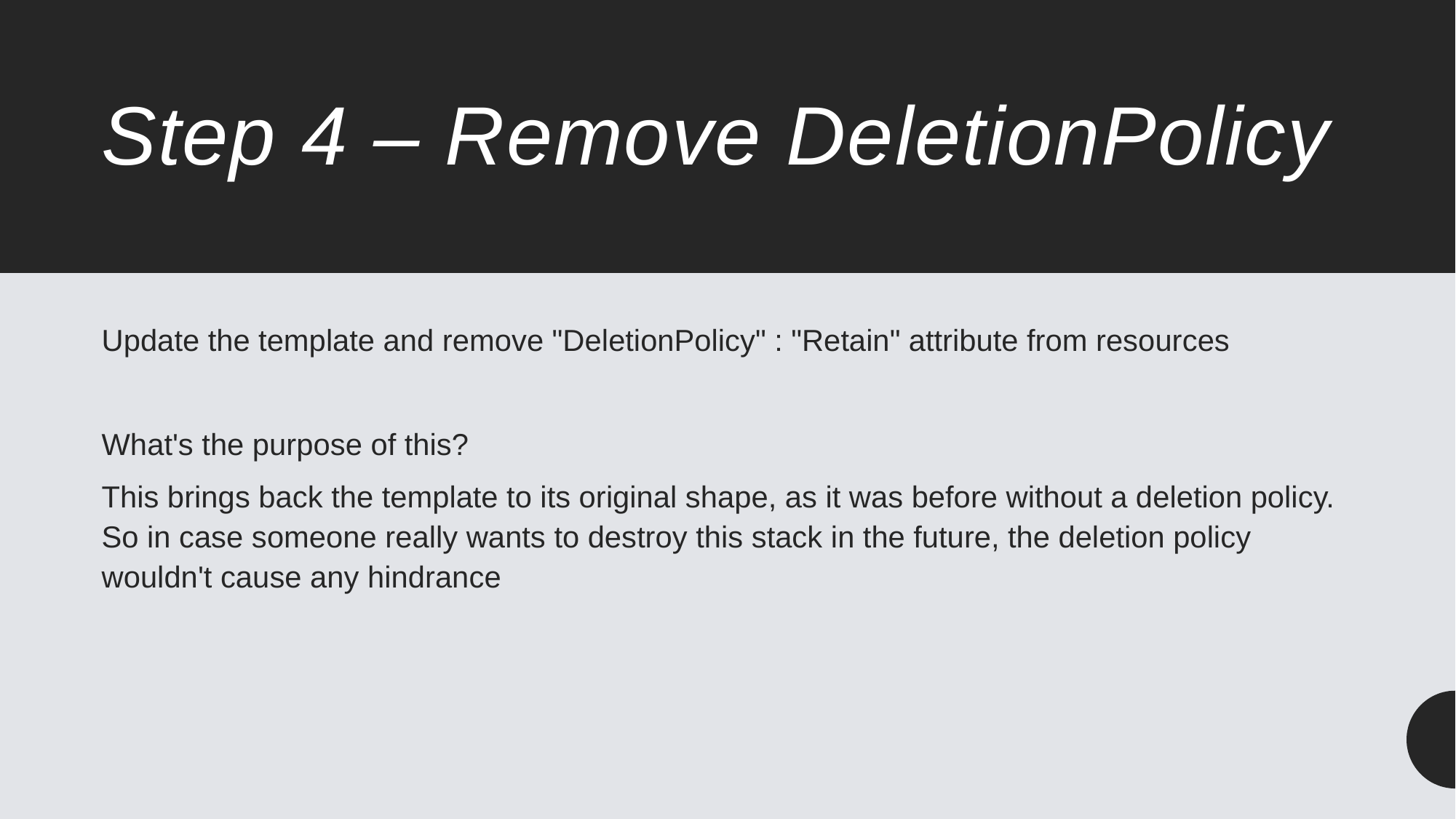

# Step 4 – Remove DeletionPolicy
Update the template and remove "DeletionPolicy" : "Retain" attribute from resources

What's the purpose of this?
This brings back the template to its original shape, as it was before without a deletion policy. So in case someone really wants to destroy this stack in the future, the deletion policy wouldn't cause any hindrance